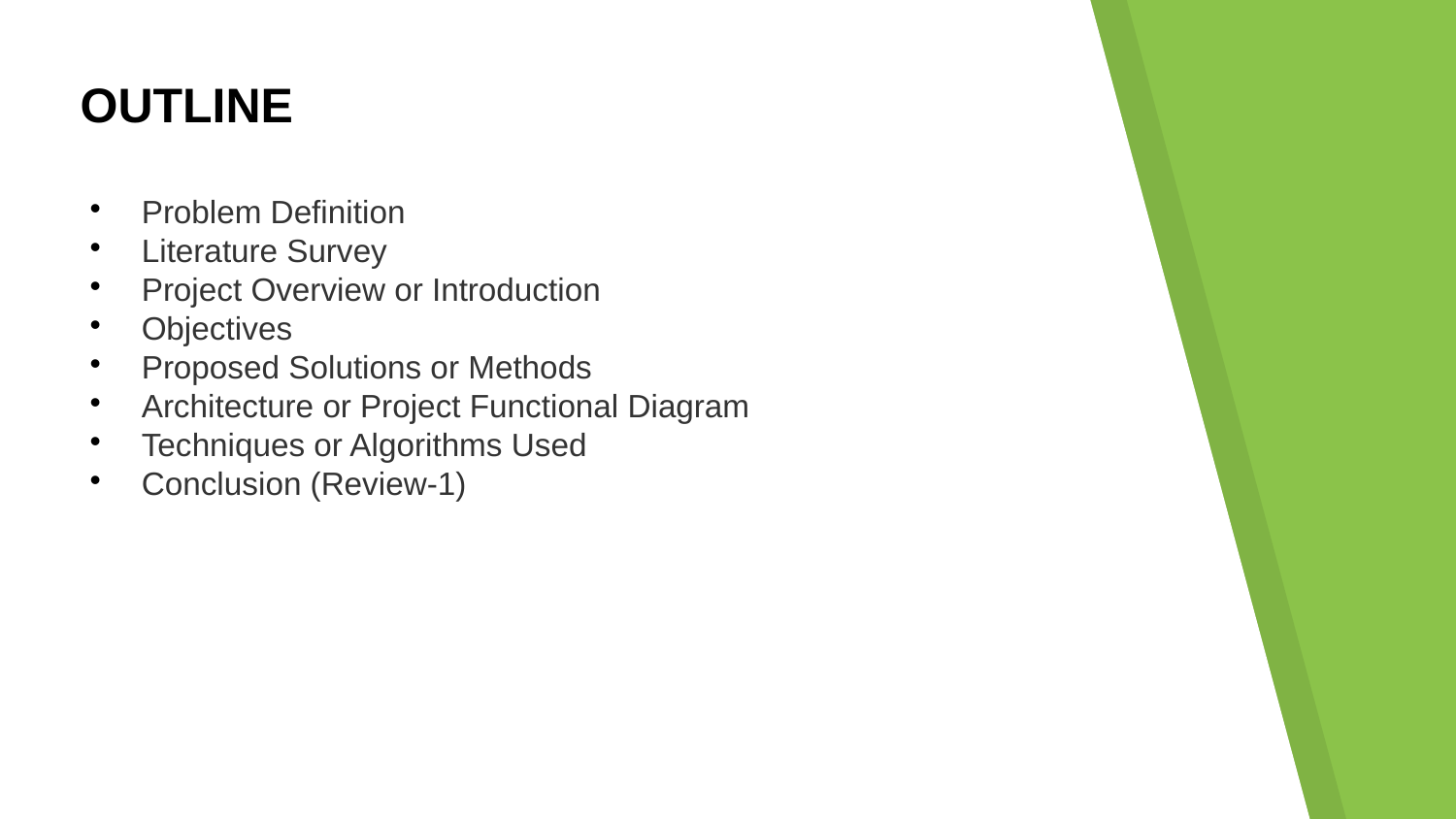

OUTLINE

Problem Definition
Literature Survey
Project Overview or Introduction
Objectives
Proposed Solutions or Methods
Architecture or Project Functional Diagram
Techniques or Algorithms Used
Conclusion (Review-1)